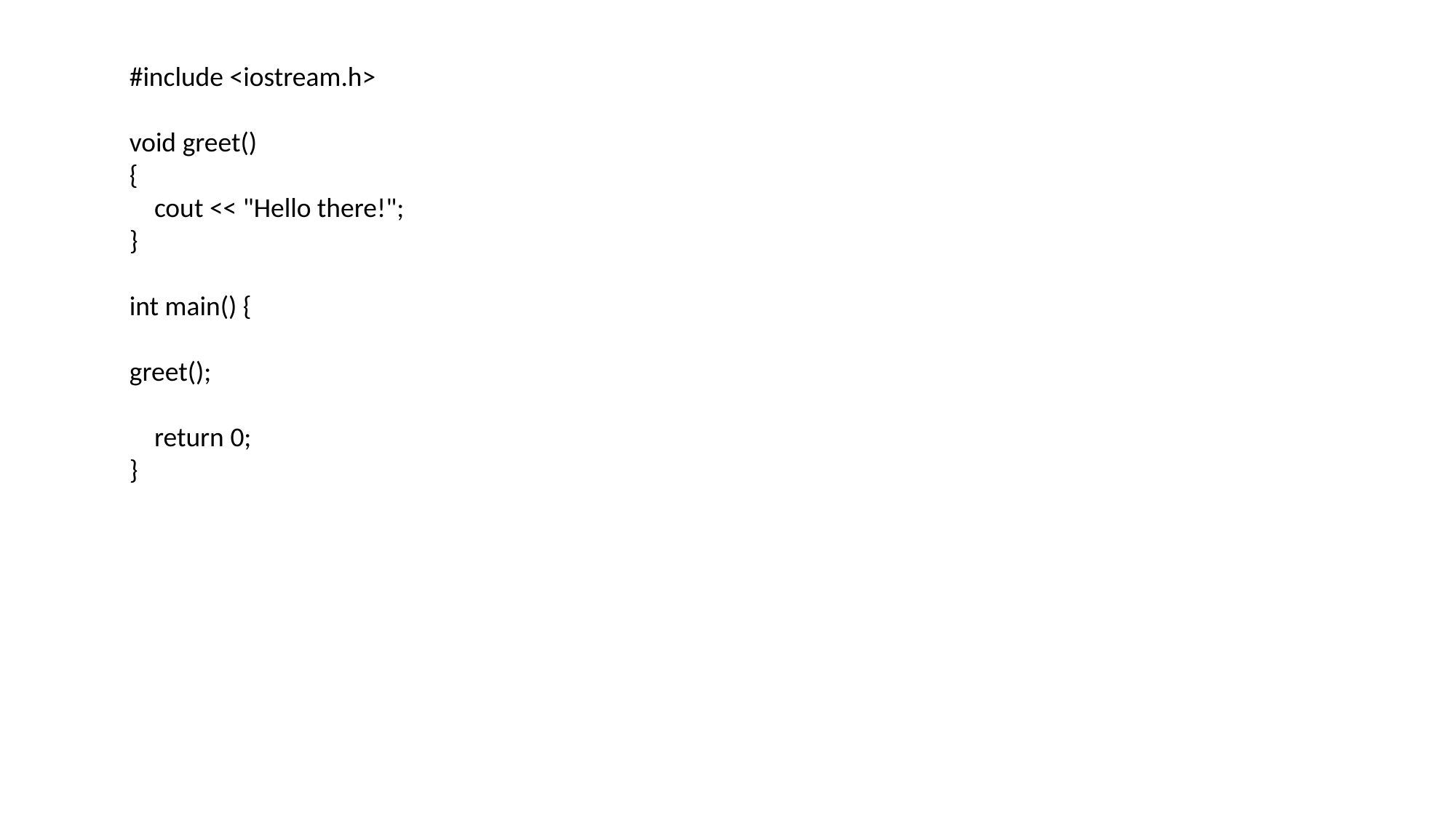

#include <iostream.h>

void greet()
{
    cout << "Hello there!";
}

int main() {

greet();

    return 0;
}